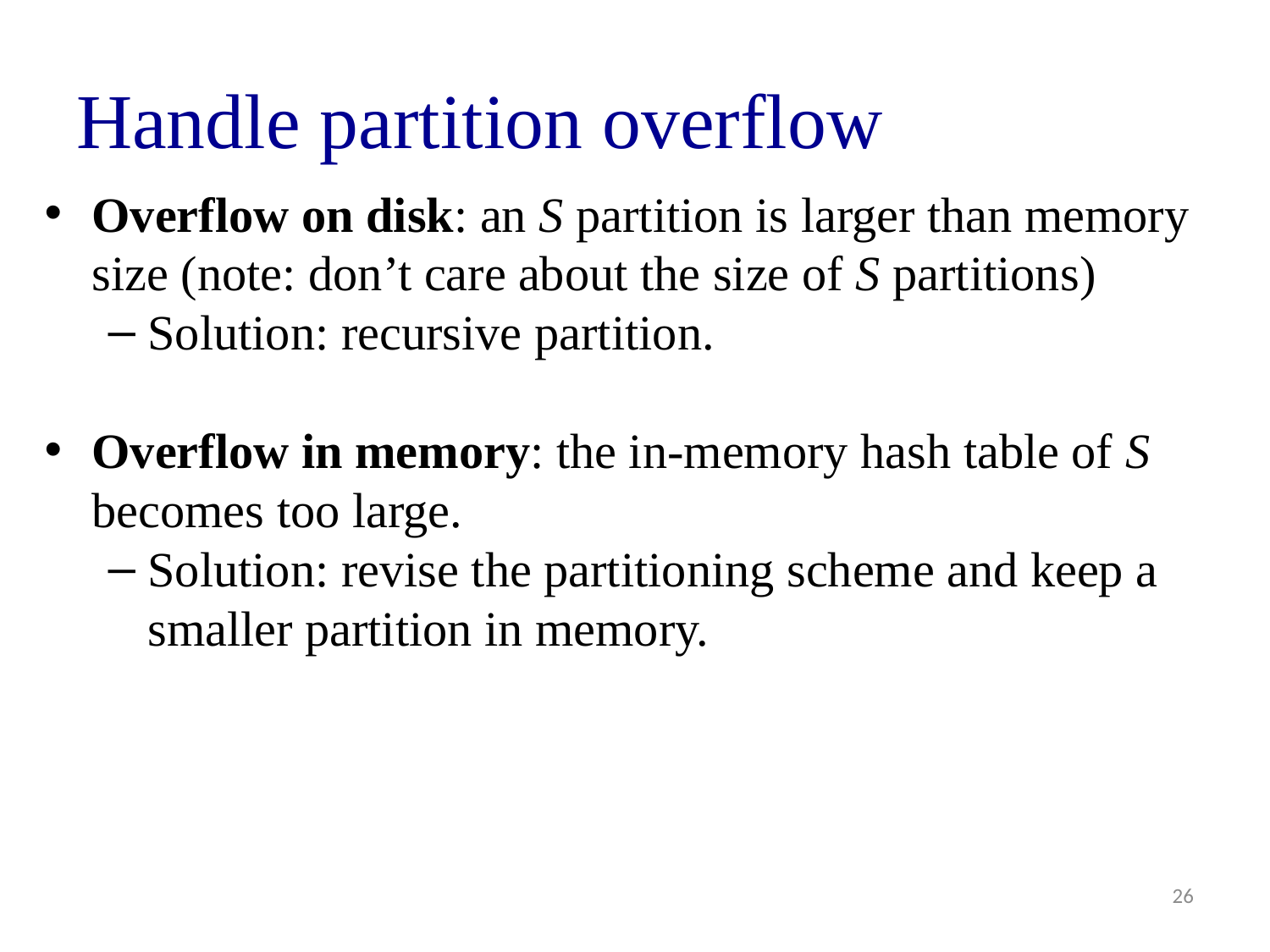

# Handle partition overflow
Overflow on disk: an S partition is larger than memory size (note: don’t care about the size of S partitions)
Solution: recursive partition.

Overflow in memory: the in-memory hash table of S becomes too large.
Solution: revise the partitioning scheme and keep a smaller partition in memory.
26